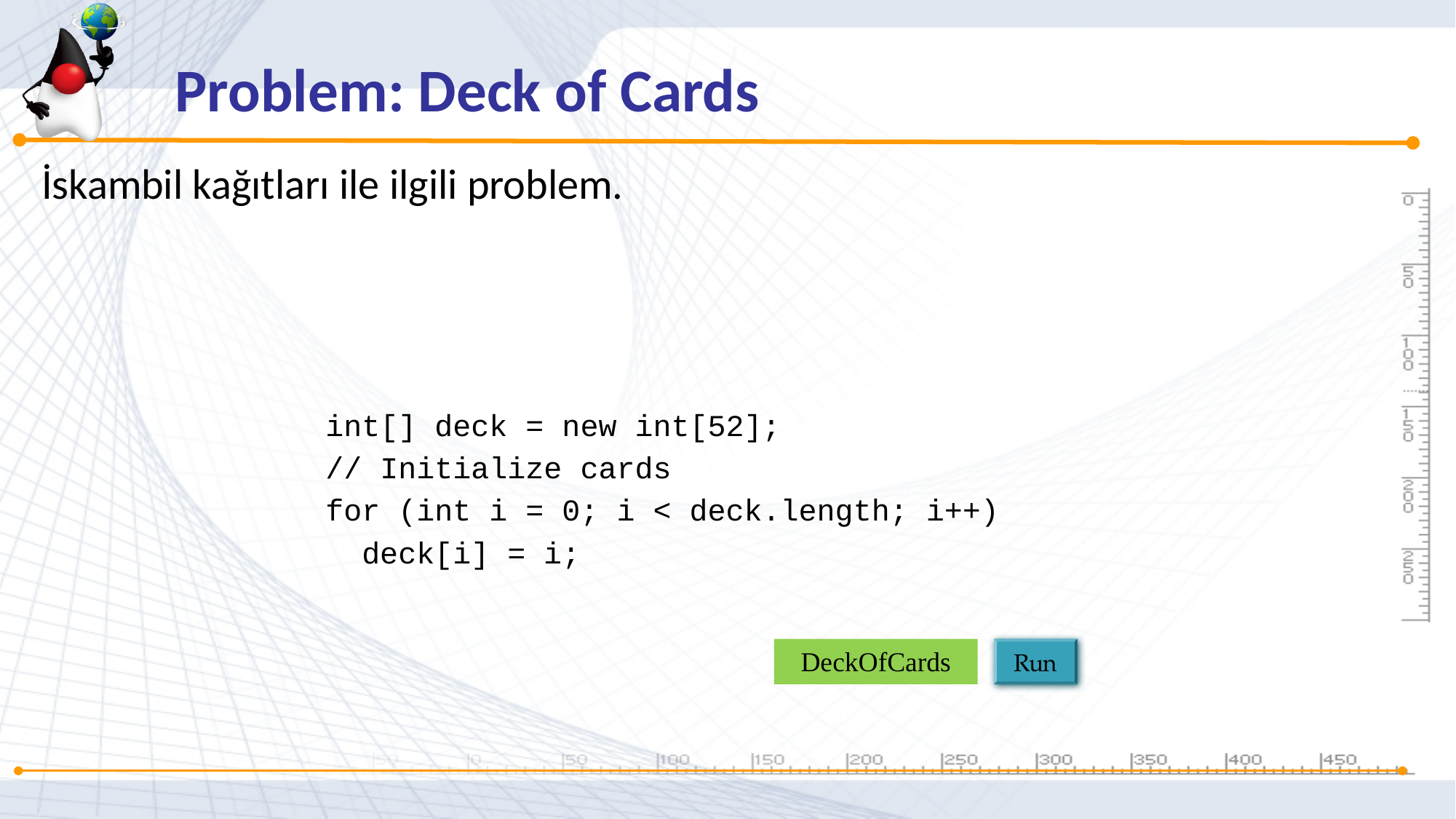

Problem: Deck of Cards
İskambil kağıtları ile ilgili problem.
int[] deck = new int[52];
// Initialize cards
for (int i = 0; i < deck.length; i++)
  deck[i] = i;

DeckOfCards

Run
11